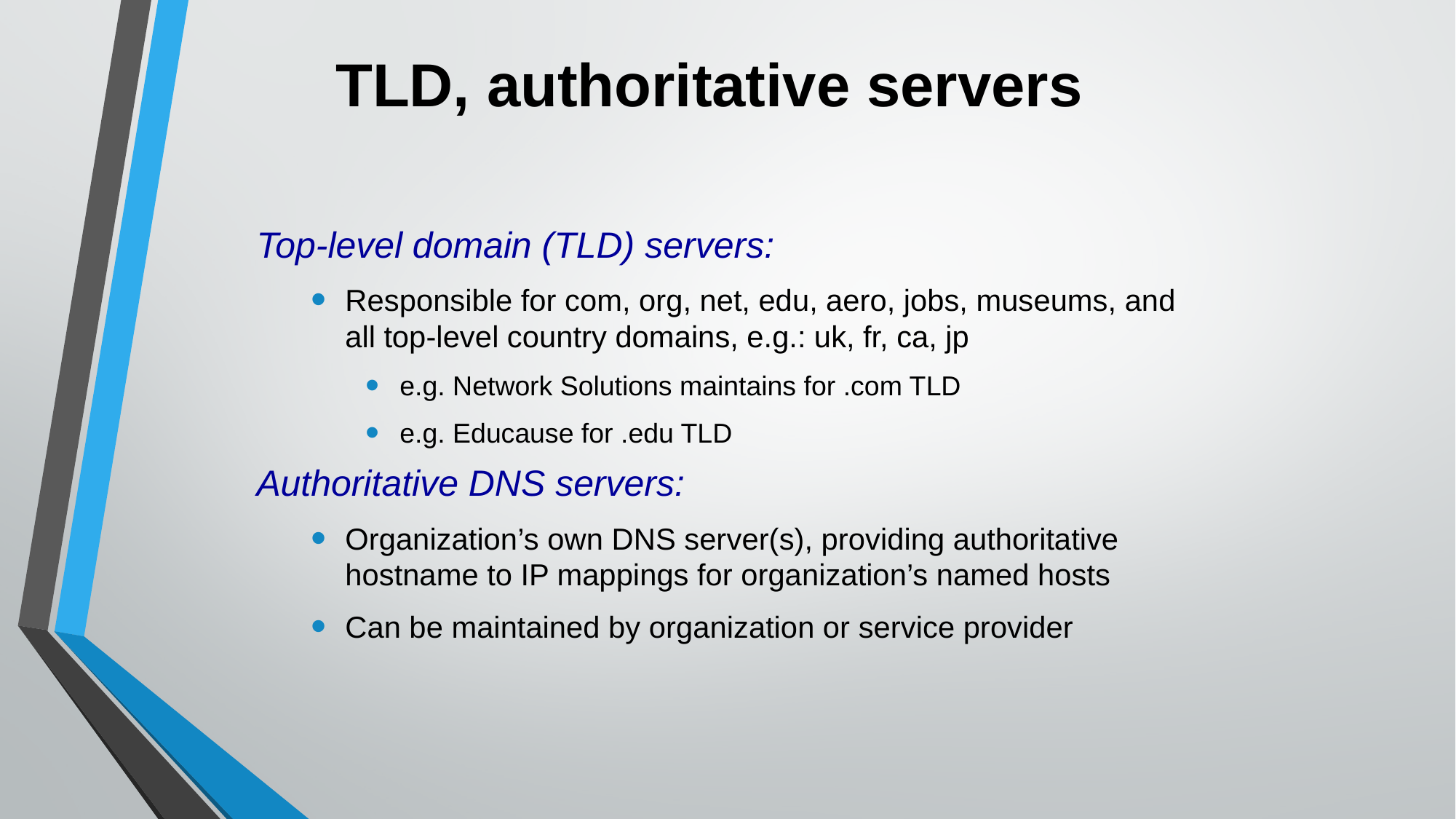

# TLD, authoritative servers
Top-level domain (TLD) servers:
Responsible for com, org, net, edu, aero, jobs, museums, and all top-level country domains, e.g.: uk, fr, ca, jp
e.g. Network Solutions maintains for .com TLD
e.g. Educause for .edu TLD
Authoritative DNS servers:
Organization’s own DNS server(s), providing authoritative hostname to IP mappings for organization’s named hosts
Can be maintained by organization or service provider